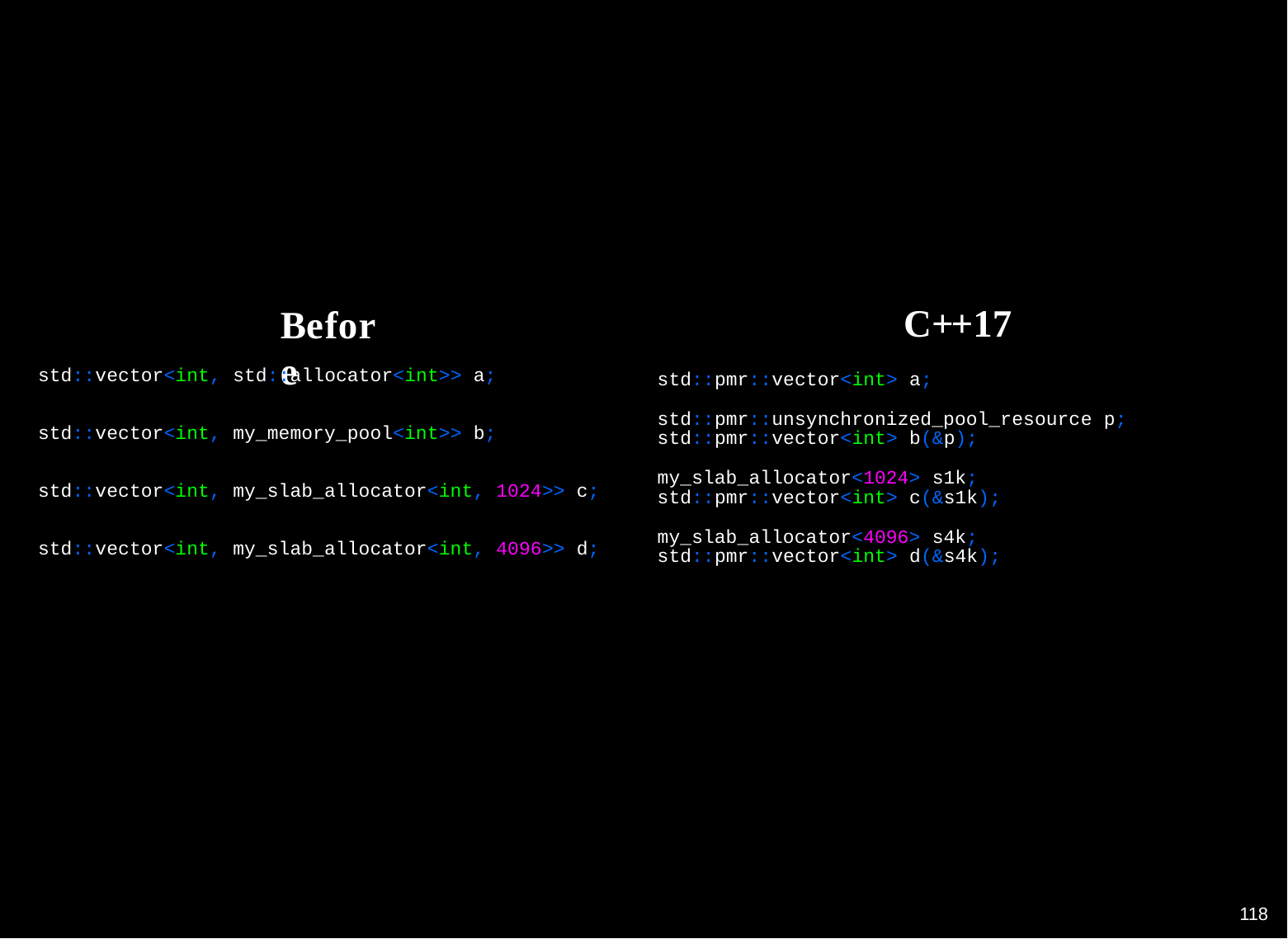

C++17
std::pmr::vector<int> a;

std::pmr::unsynchronized_pool_resource p; std::pmr::vector<int> b(&p);

my_slab_allocator<1024> s1k; std::pmr::vector<int> c(&s1k);

my_slab_allocator<4096> s4k; std::pmr::vector<int> d(&s4k);
Before
std::vector<int, std::allocator<int>> a;
std::vector<int, my_memory_pool<int>> b; std::vector<int, my_slab_allocator<int, 1024>> c; std::vector<int, my_slab_allocator<int, 4096>> d;

118